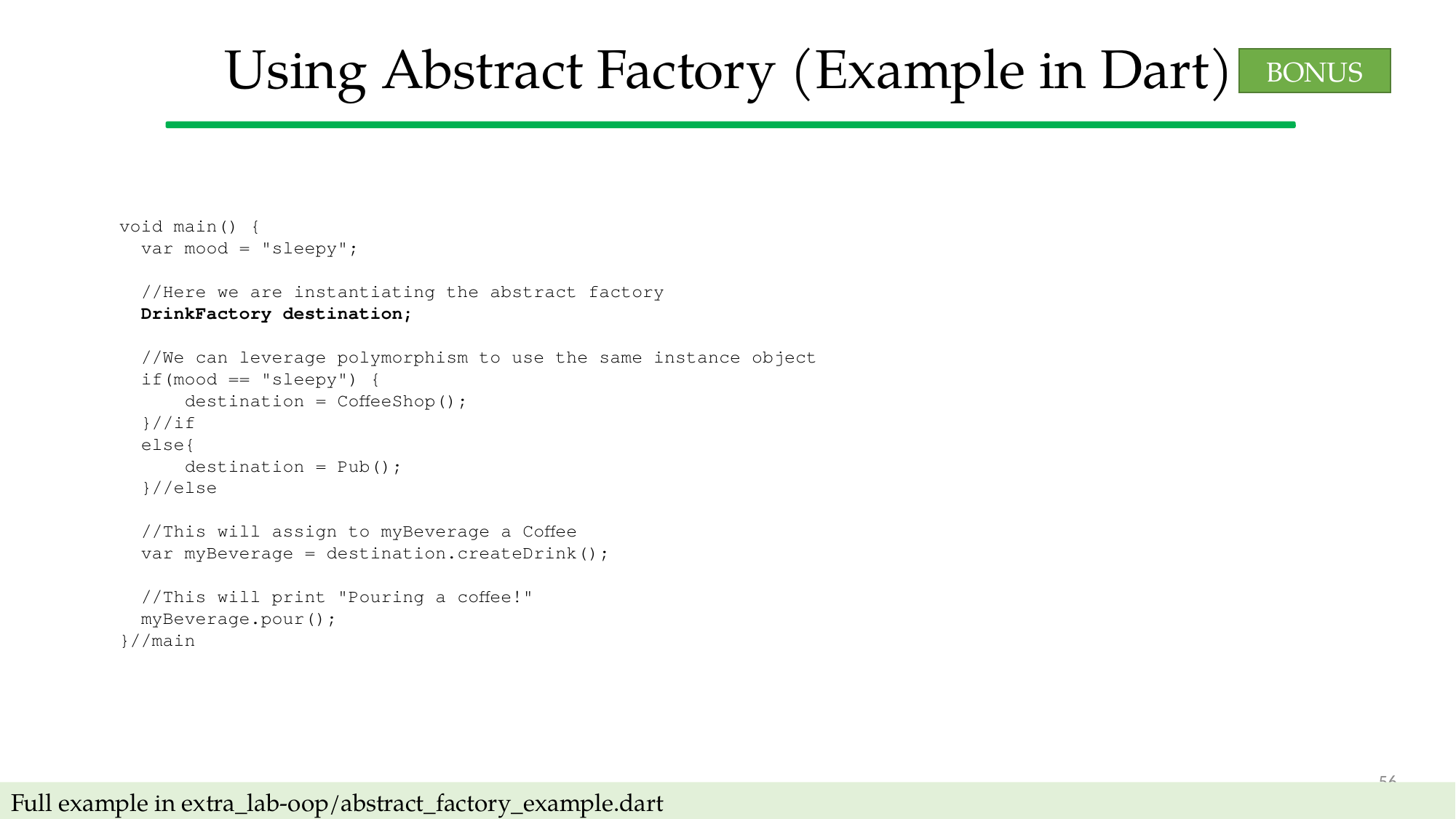

# Using Abstract Factory (Example in Dart)
BONUS
void main() {
  var mood = "sleepy";

  //Here we are instantiating the abstract factory
  DrinkFactory destination;

  //We can leverage polymorphism to use the same instance object
  if(mood == "sleepy") {
      destination = CoffeeShop();
  }//if
  else{
      destination = Pub();
  }//else

  //This will assign to myBeverage a Coffee
  var myBeverage = destination.createDrink();

  //This will print "Pouring a coffee!"
  myBeverage.pour();
}//main
56
Full example in extra_lab-oop/abstract_factory_example.dart